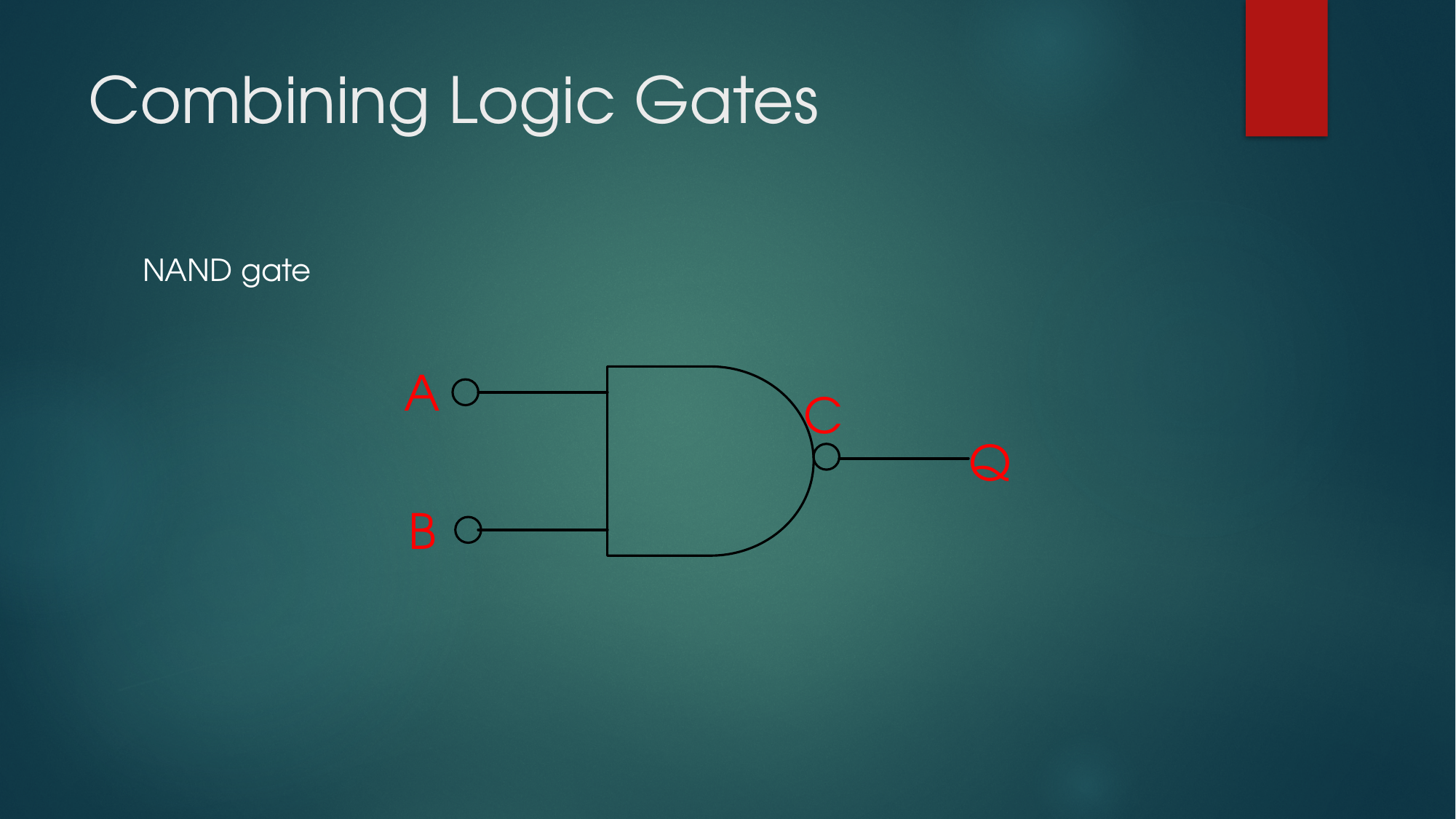

# Combining Logic Gates
NAND gate
A

C
Q

B